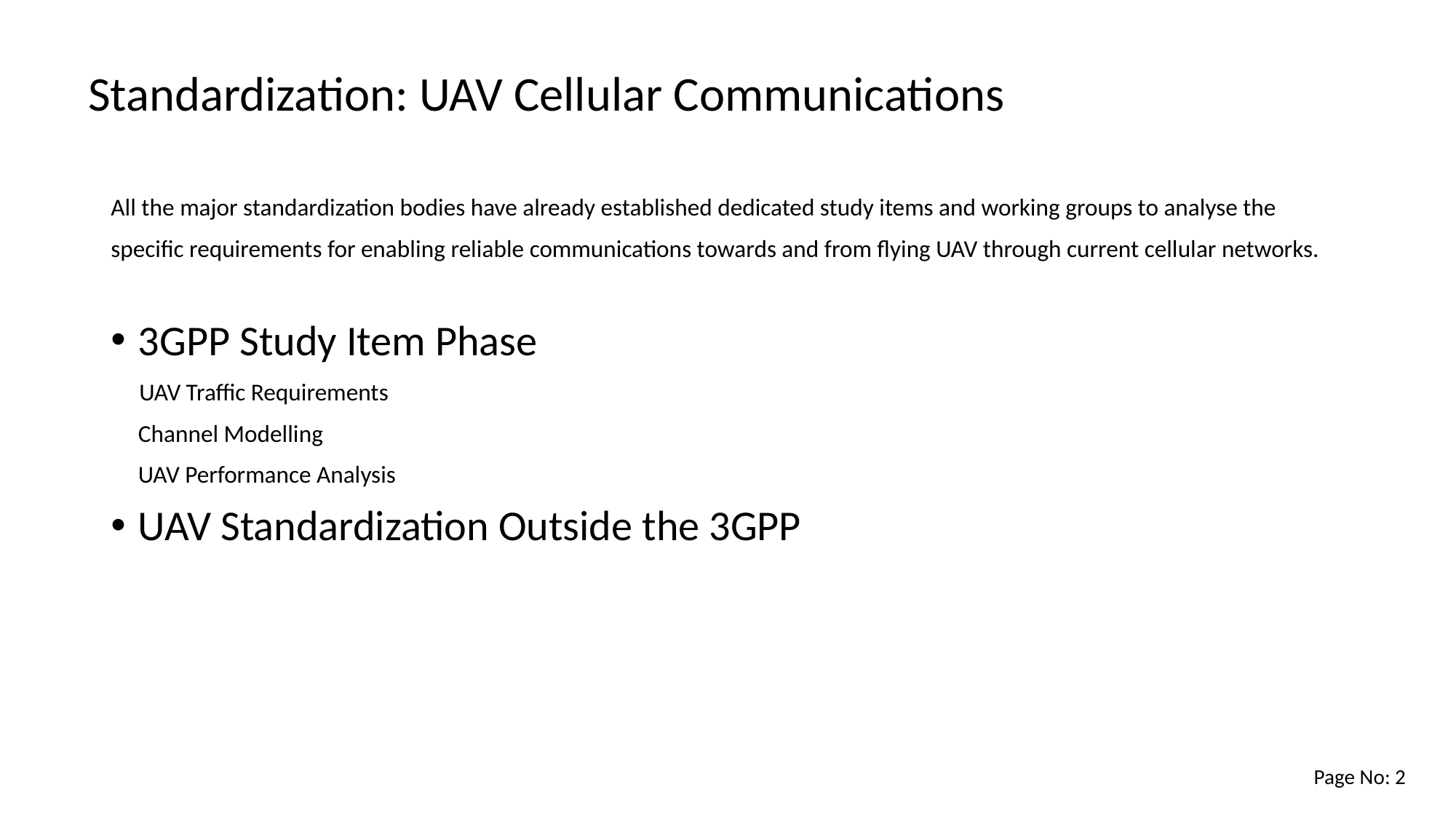

# Standardization: UAV Cellular Communications
All the major standardization bodies have already established dedicated study items and working groups to analyse the
specific requirements for enabling reliable communications towards and from flying UAV through current cellular networks.

3GPP Study Item Phase
      UAV Traffic Requirements
     Channel Modelling
     UAV Performance Analysis
UAV Standardization Outside the 3GPP
Page No: 2